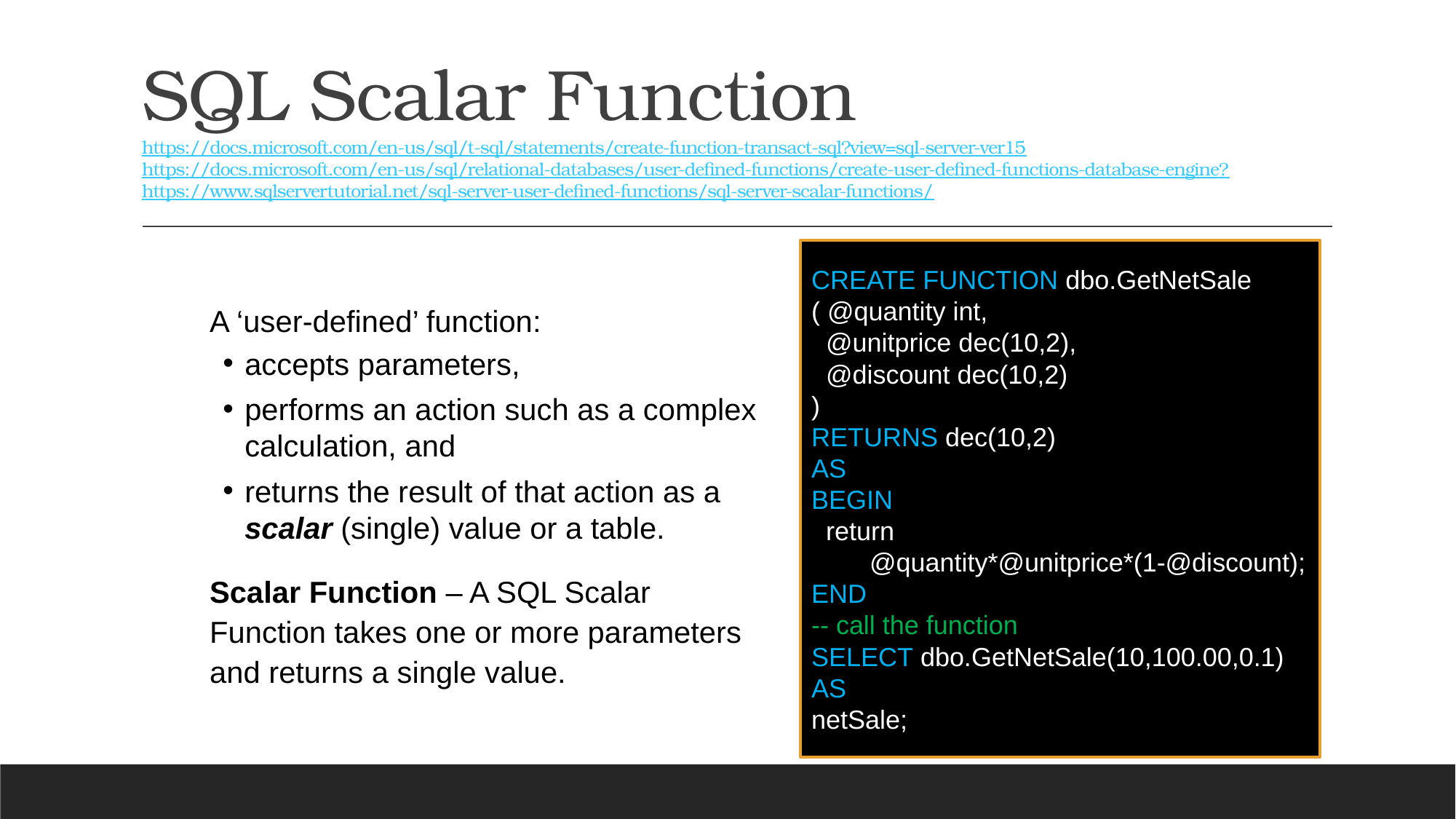

# SQL Scalar Function https://docs.microsoft.com/en-us/sql/t-sql/statements/create-function-transact-sql?view=sql-server-ver15 https://docs.microsoft.com/en-us/sql/relational-databases/user-defined-functions/create-user-defined-functions-database-engine? https://www.sqlservertutorial.net/sql-server-user-defined-functions/sql-server-scalar-functions/
A ‘user-defined’ function:
accepts parameters,
performs an action such as a complex calculation, and
returns the result of that action as a scalar (single) value or a table.
Scalar Function – A SQL Scalar Function takes one or more parameters and returns a single value.
CREATE FUNCTION dbo.GetNetSale
( @quantity int,
  @unitprice dec(10,2),
  @discount dec(10,2)
)
RETURNS dec(10,2)
AS
BEGIN
  return
        @quantity*@unitprice*(1-@discount);
END
-- call the function
SELECT dbo.GetNetSale(10,100.00,0.1)
AS
netSale;